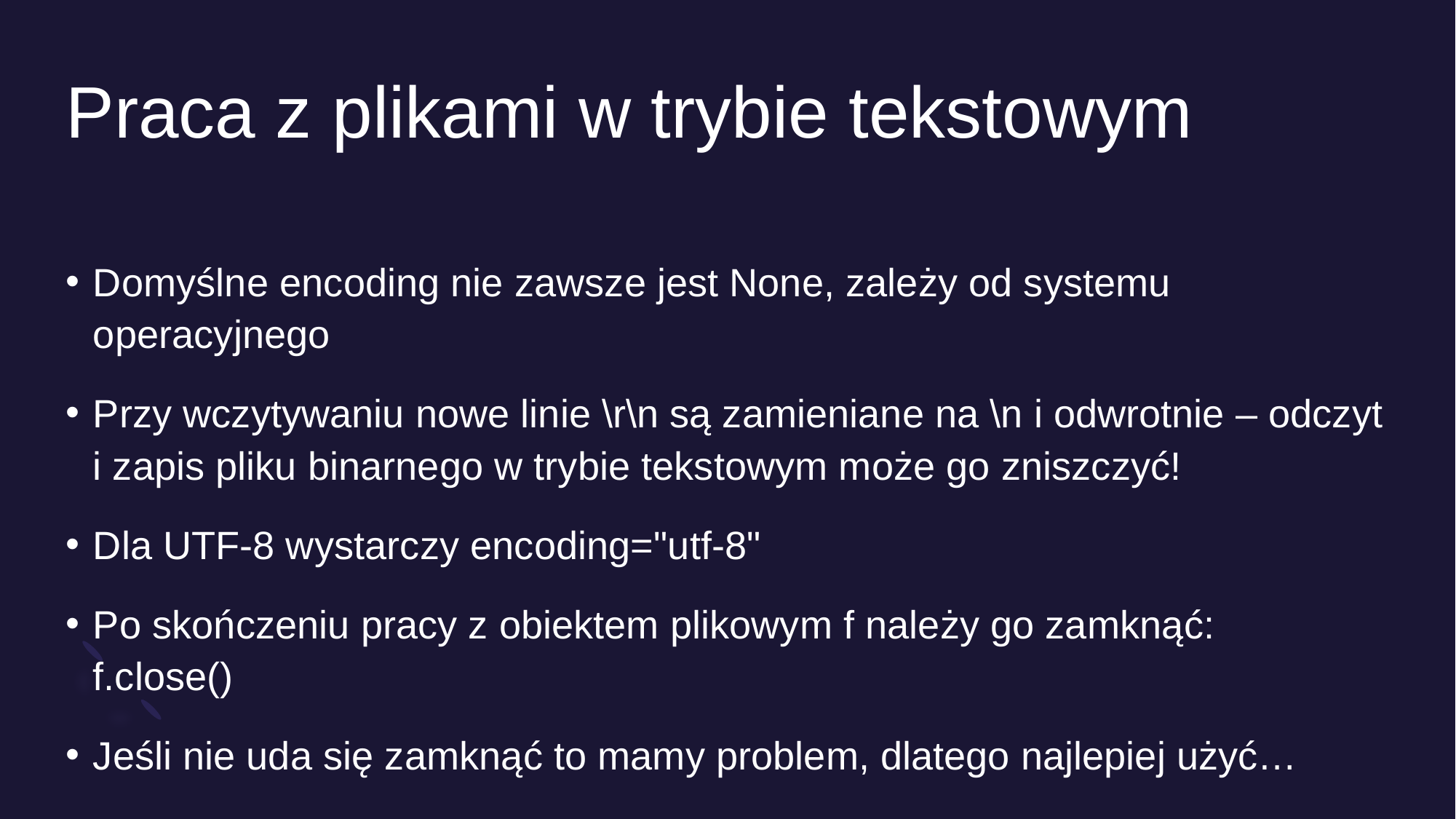

# Praca z plikami w trybie tekstowym
Domyślne encoding nie zawsze jest None, zależy od systemu operacyjnego
Przy wczytywaniu nowe linie \r\n są zamieniane na \n i odwrotnie – odczyt i zapis pliku binarnego w trybie tekstowym może go zniszczyć!
Dla UTF-8 wystarczy encoding="utf-8"
Po skończeniu pracy z obiektem plikowym f należy go zamknąć:
f.close()
Jeśli nie uda się zamknąć to mamy problem, dlatego najlepiej użyć…